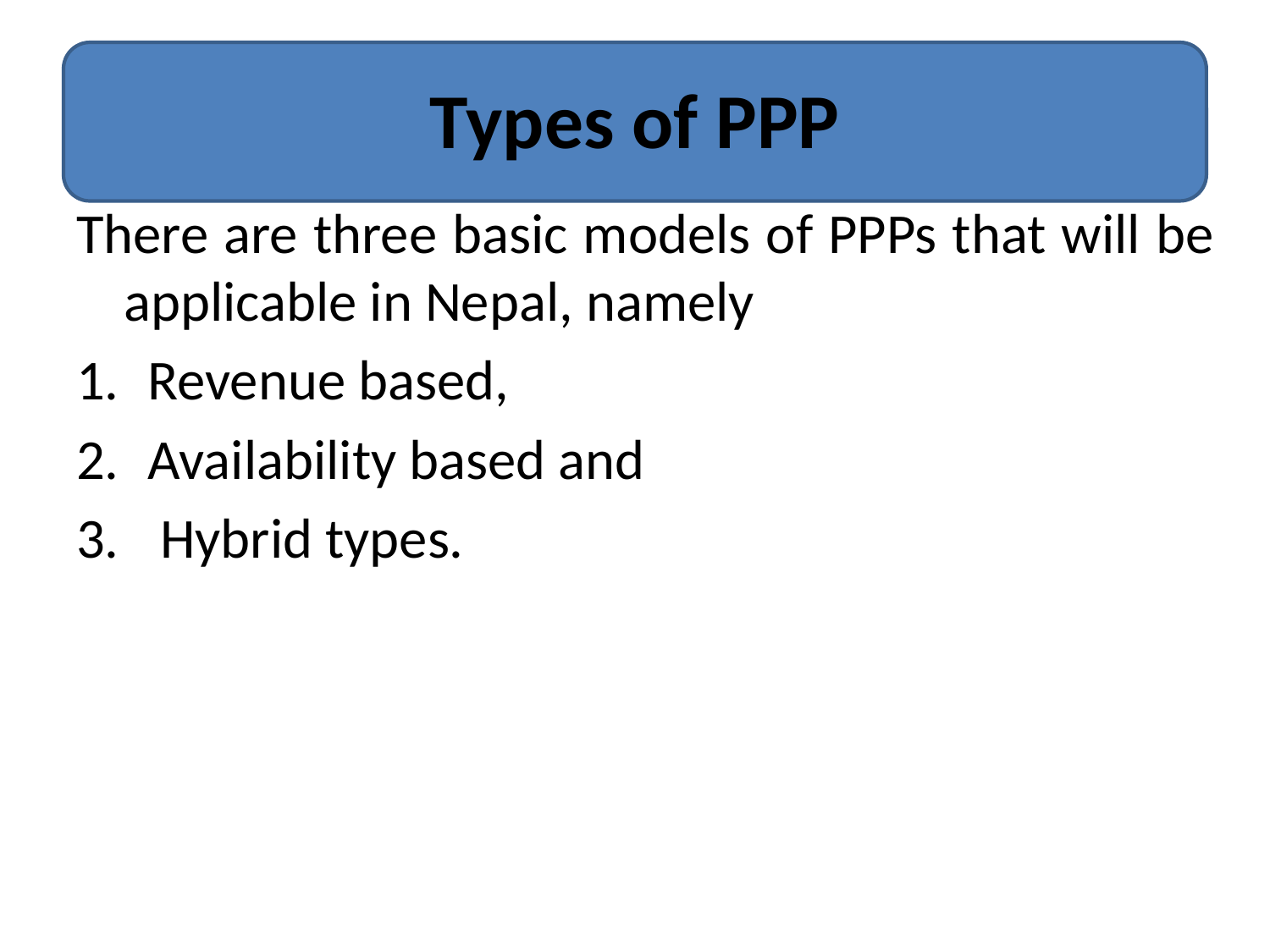

# Types of PPP

There are three basic models of PPPs that will be applicable in Nepal, namely
Revenue based,
Availability based and
 Hybrid types.